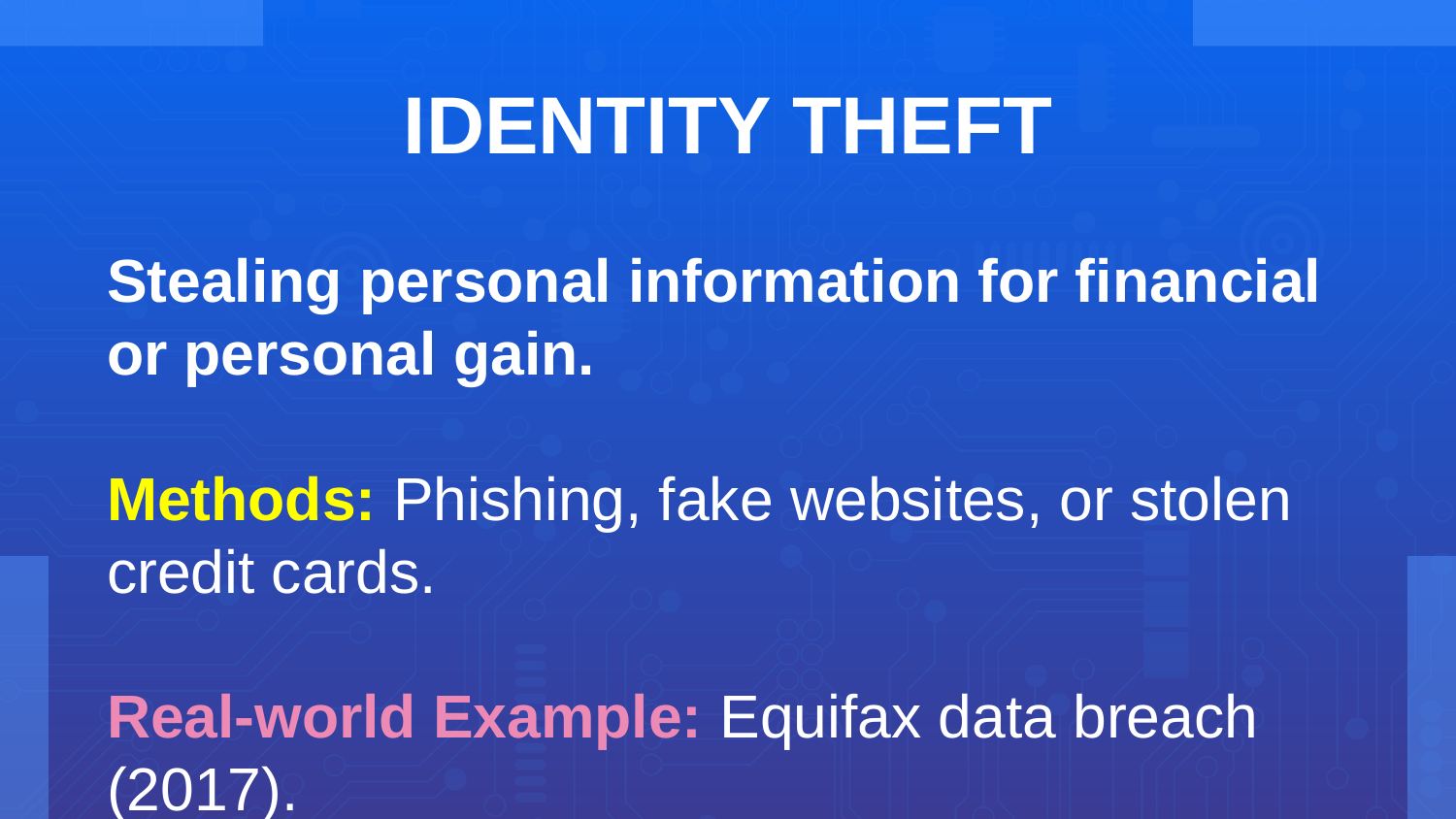

# IDENTITY THEFT
Stealing personal information for financial or personal gain.

Methods: Phishing, fake websites, or stolen credit cards.

Real-world Example: Equifax data breach (2017).